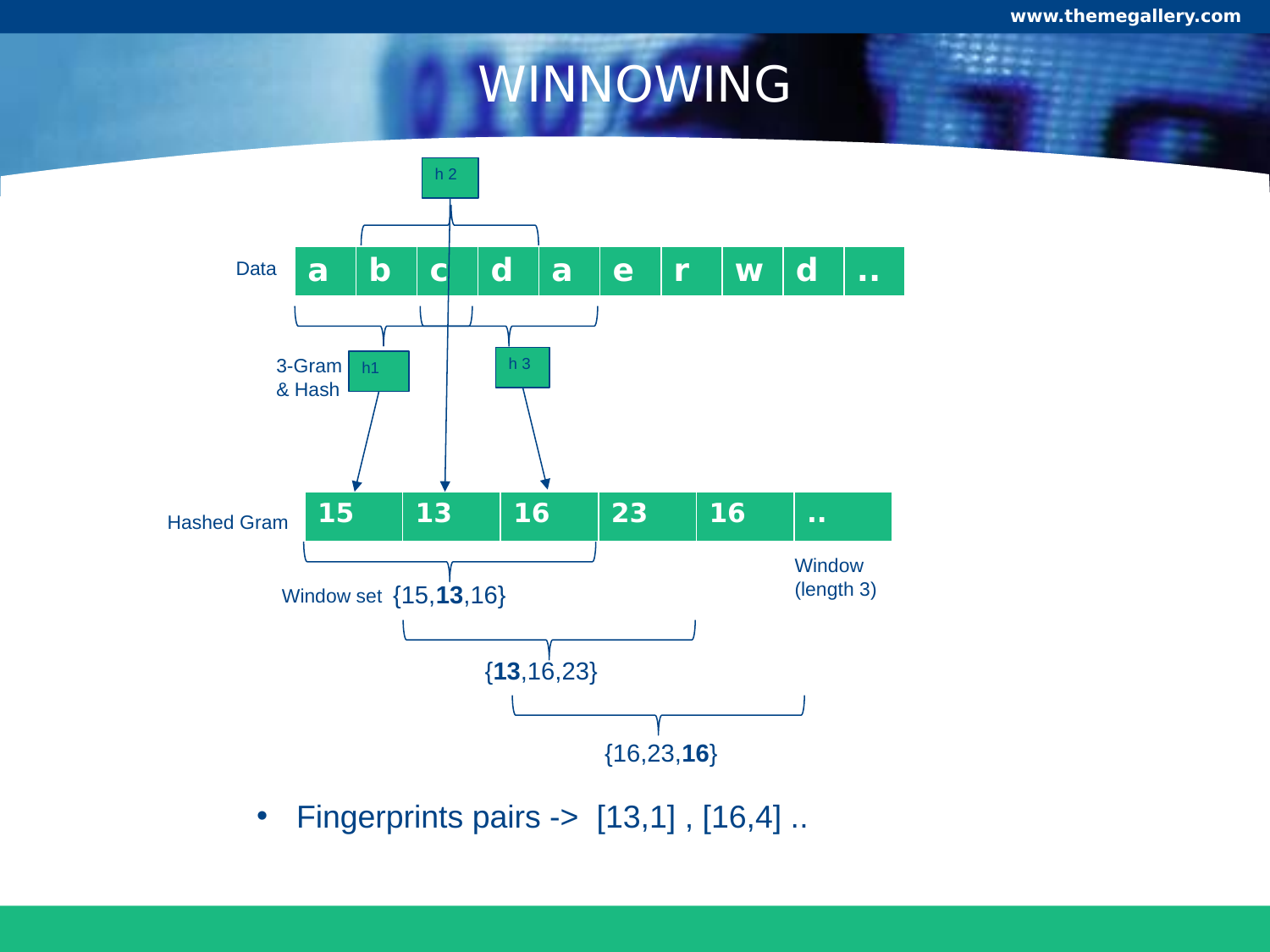

www.themegallery.com
# WINNOWING

h 2

| a | b | c | d | a | e | r | w | d | .. |
| --- | --- | --- | --- | --- | --- | --- | --- | --- | --- |
Data
3-Gram
& Hash
h 3
h1

| 15 | 13 | 16 | 23 | 16 | .. |
| --- | --- | --- | --- | --- | --- |

Hashed Gram
Window (length 3)

{15,13,16}
Window set
{13,16,23}
{16,23,16}
Fingerprints pairs ->  [13,1] , [16,4] ..